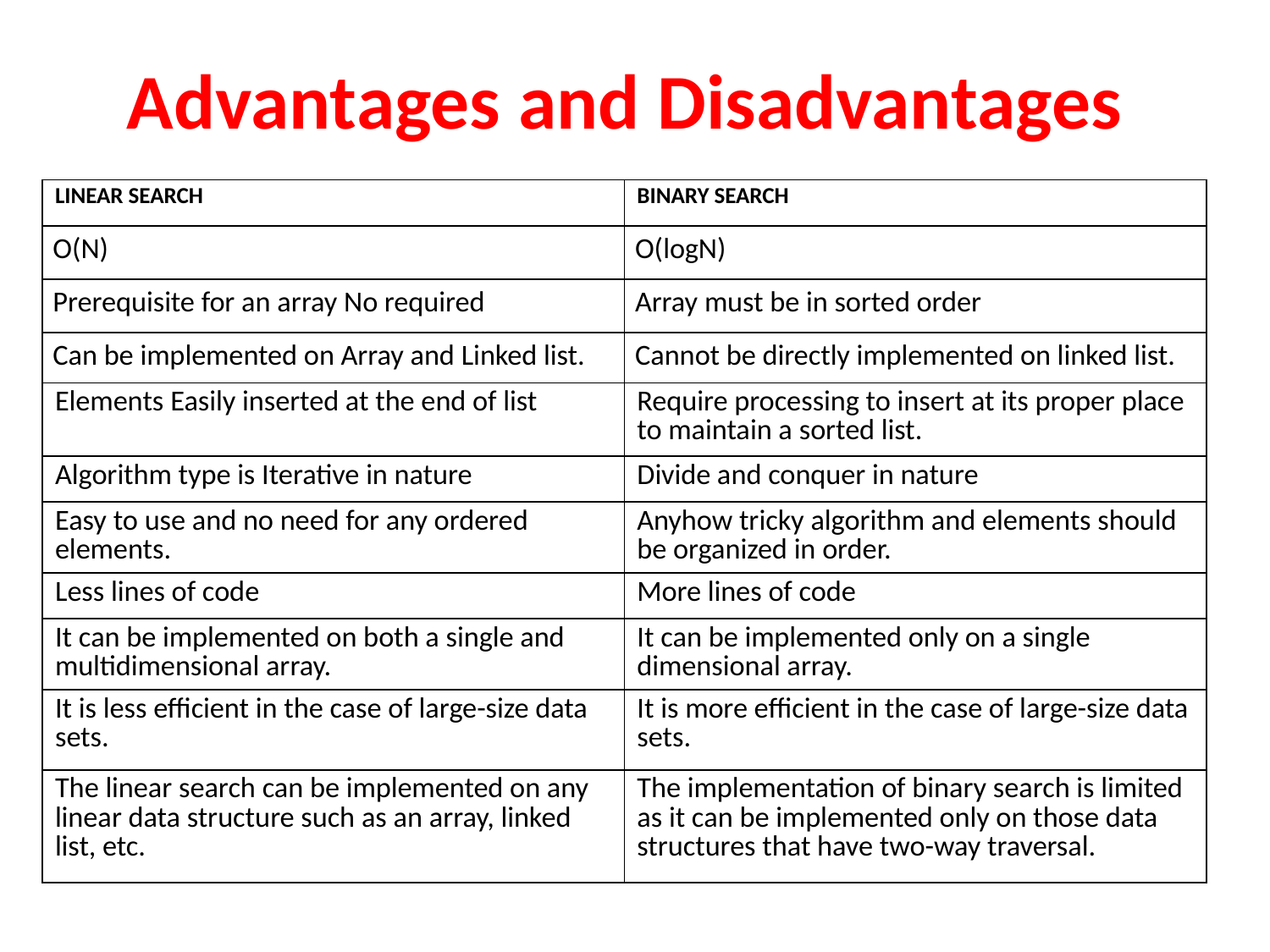

# Advantages and Disadvantages
| LINEAR SEARCH | BINARY SEARCH |
| --- | --- |
| O(N) | O(logN) |
| Prerequisite for an array No required | Array must be in sorted order |
| Can be implemented on Array and Linked list. | Cannot be directly implemented on linked list. |
| Elements Easily inserted at the end of list | Require processing to insert at its proper place to maintain a sorted list. |
| Algorithm type is Iterative in nature | Divide and conquer in nature |
| Easy to use and no need for any ordered elements. | Anyhow tricky algorithm and elements should be organized in order. |
| Less lines of code | More lines of code |
| It can be implemented on both a single and multidimensional array. | It can be implemented only on a single dimensional array. |
| It is less efficient in the case of large-size data sets. | It is more efficient in the case of large-size data sets. |
| The linear search can be implemented on any linear data structure such as an array, linked list, etc. | The implementation of binary search is limited as it can be implemented only on those data structures that have two-way traversal. |